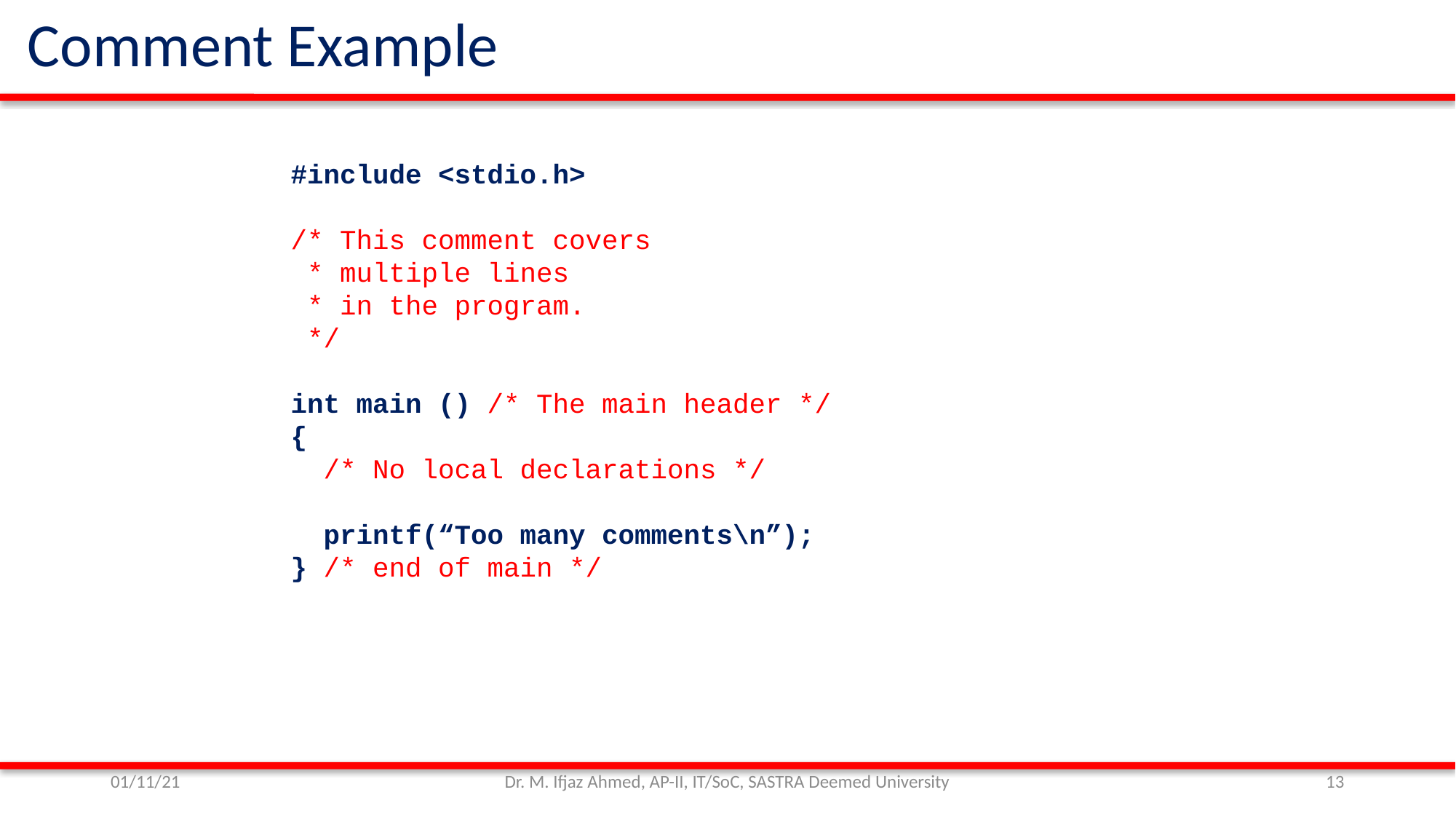

Comment Example

#include <stdio.h>

/* This comment covers
 * multiple lines
 * in the program.
 */

int main () /* The main header */
{
  /* No local declarations */

  printf(“Too many comments\n”);
} /* end of main */
01/11/21
Dr. M. Ifjaz Ahmed, AP-II, IT/SoC, SASTRA Deemed University
13